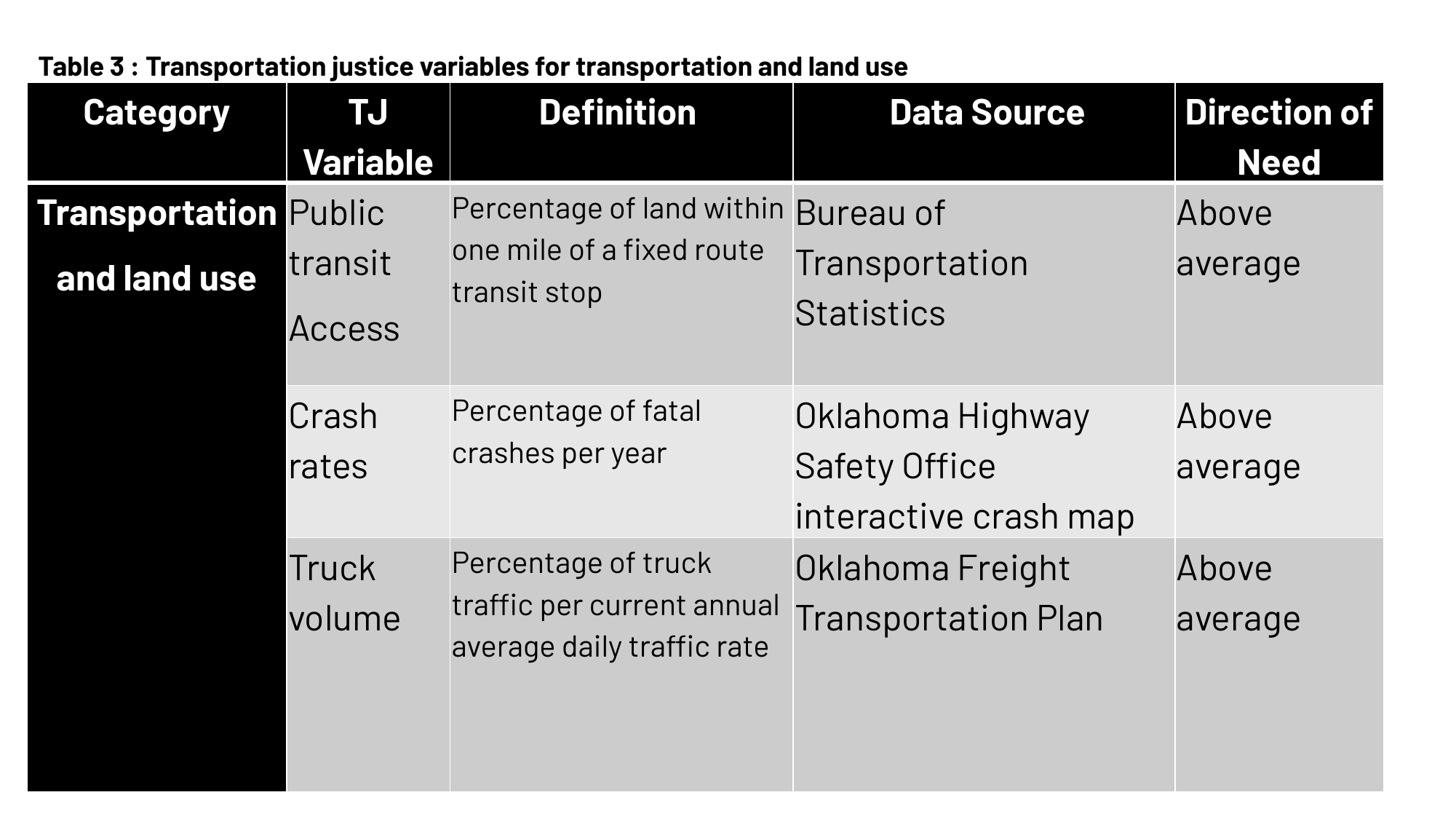

Table 3 : Transportation justice variables for transportation and land use

| Category | TJ Variable | Definition | Data Source | Direction of Need |
| --- | --- | --- | --- | --- |
| Transportation and land use | Public transit Access | Percentage of land within one mile of a fixed route transit stop | Bureau of Transportation Statistics | Above average |
|  | Crash rates | Percentage of fatal crashes per year | Oklahoma Highway Safety Office interactive crash map | Above average |
|  | Truck volume | Percentage of truck traffic per current annual average daily traffic rate | Oklahoma Freight Transportation Plan | Above average |